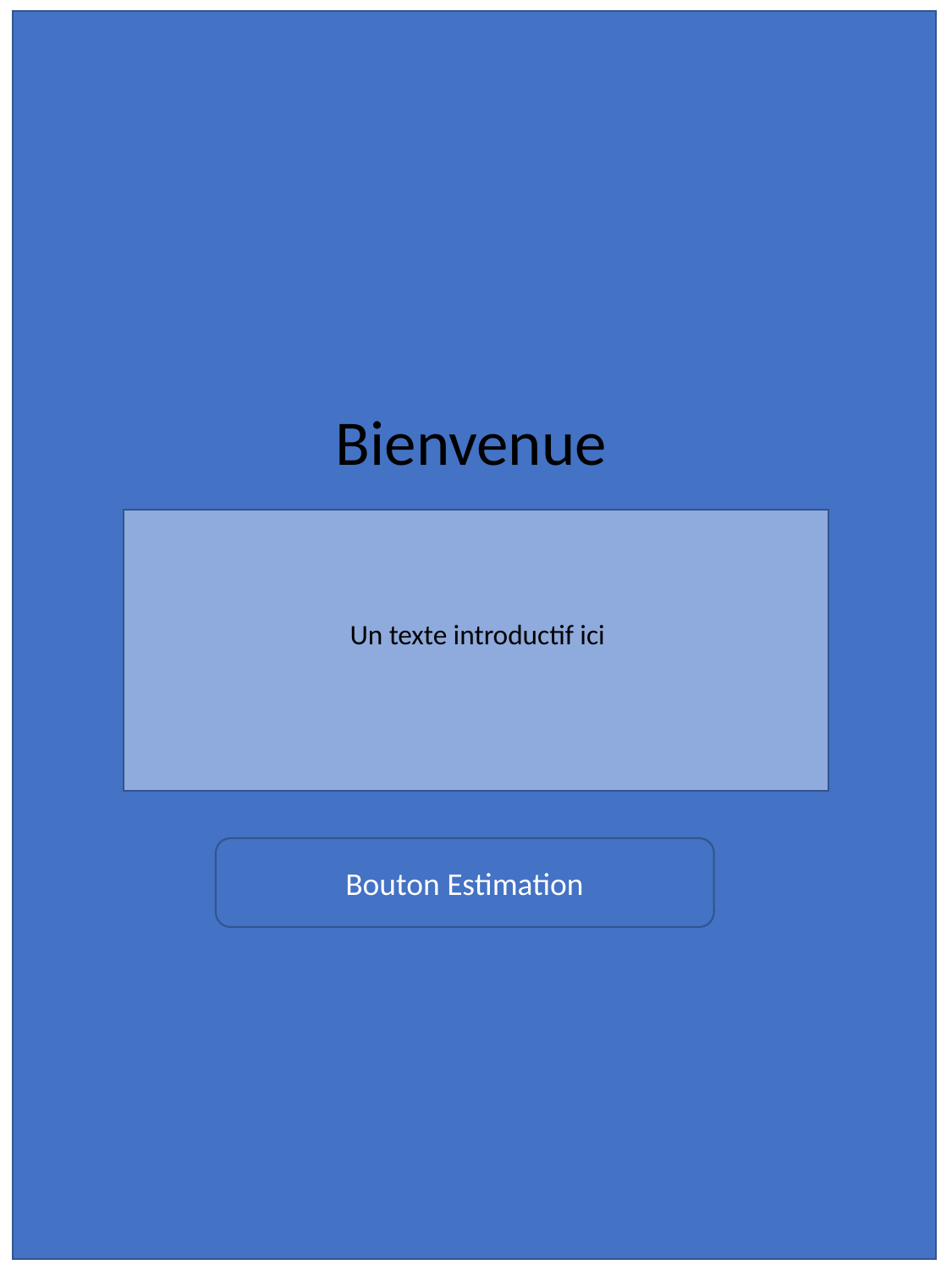

Bienvenue

Un texte introductif ici
Bouton Estimation